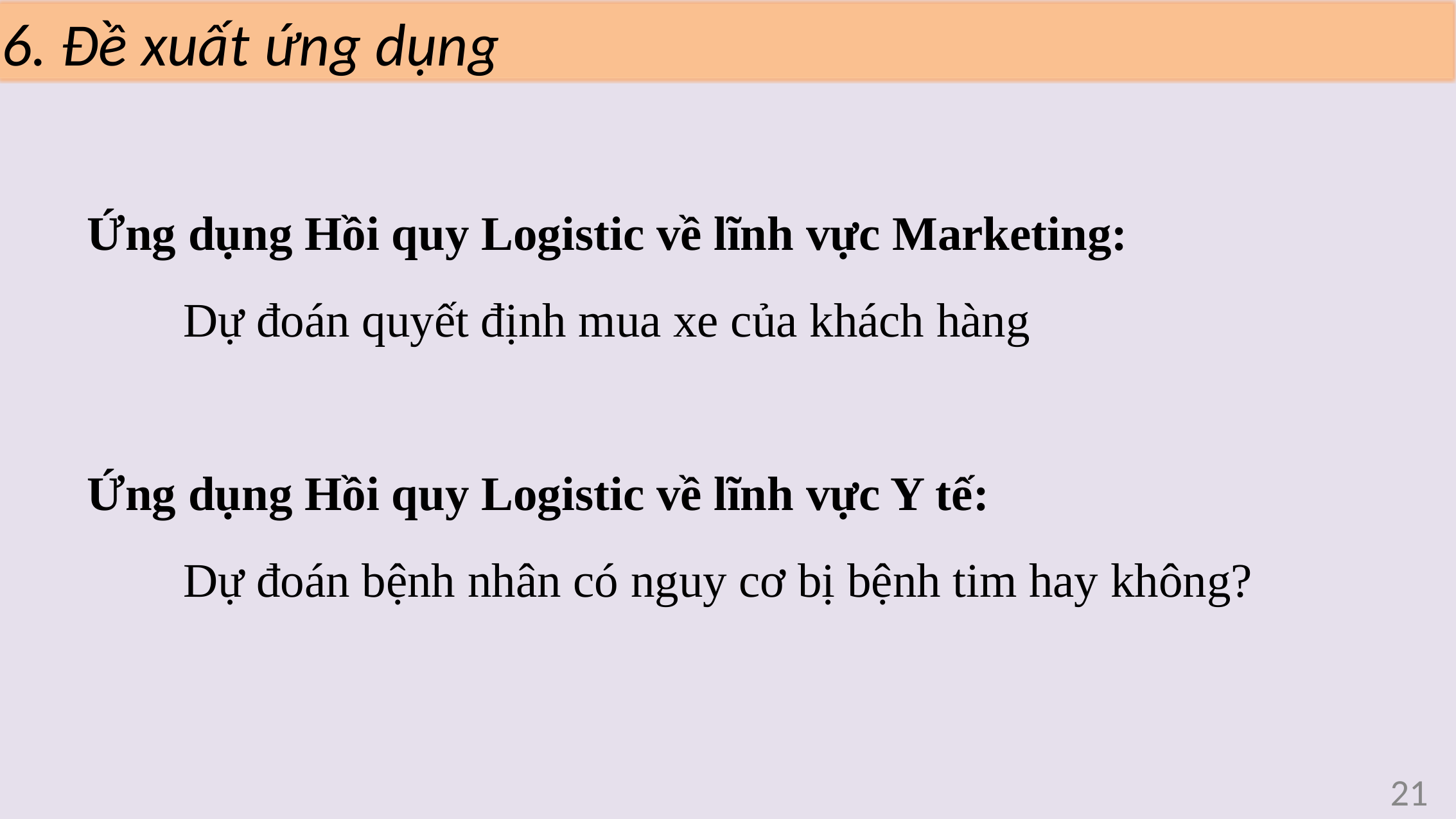

6. Đề xuất ứng dụng
Ứng dụng Hồi quy Logistic về lĩnh vực Marketing:
	Dự đoán quyết định mua xe của khách hàng

Ứng dụng Hồi quy Logistic về lĩnh vực Y tế:
  	Dự đoán bệnh nhân có nguy cơ bị bệnh tim hay không?
21